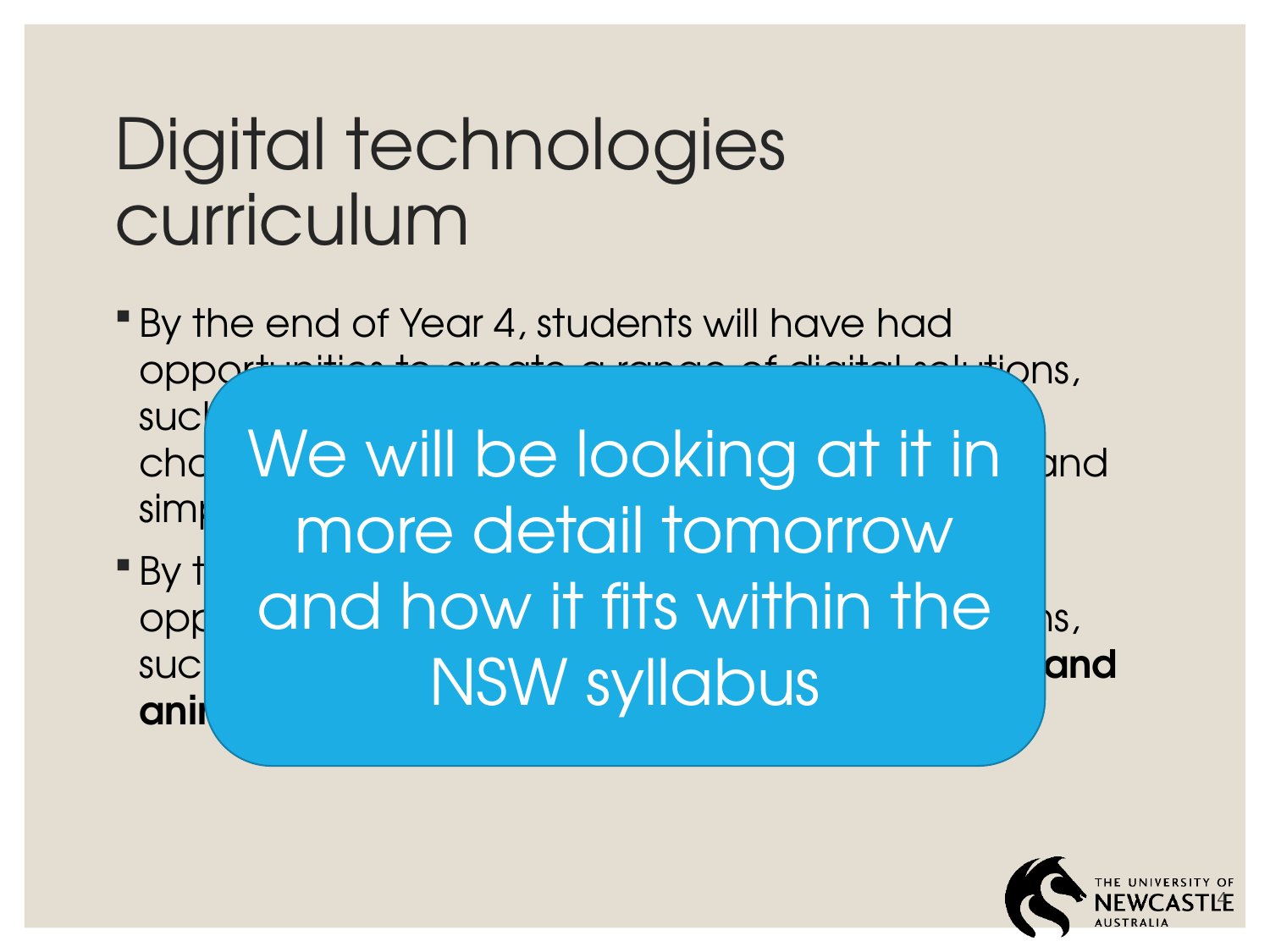

# Digital technologies curriculum
By the end of Year 4, students will have had opportunities to create a range of digital solutions, such as interactive adventures that involve user choice, modelling simplified real world systems and simple guessing games.
By the end of Year 6, students will have had opportunities to create a range of digital solutions, such as games or quizzes and interactive stories and animations.
We will be looking at it in more detail tomorrow and how it fits within the NSW syllabus
4